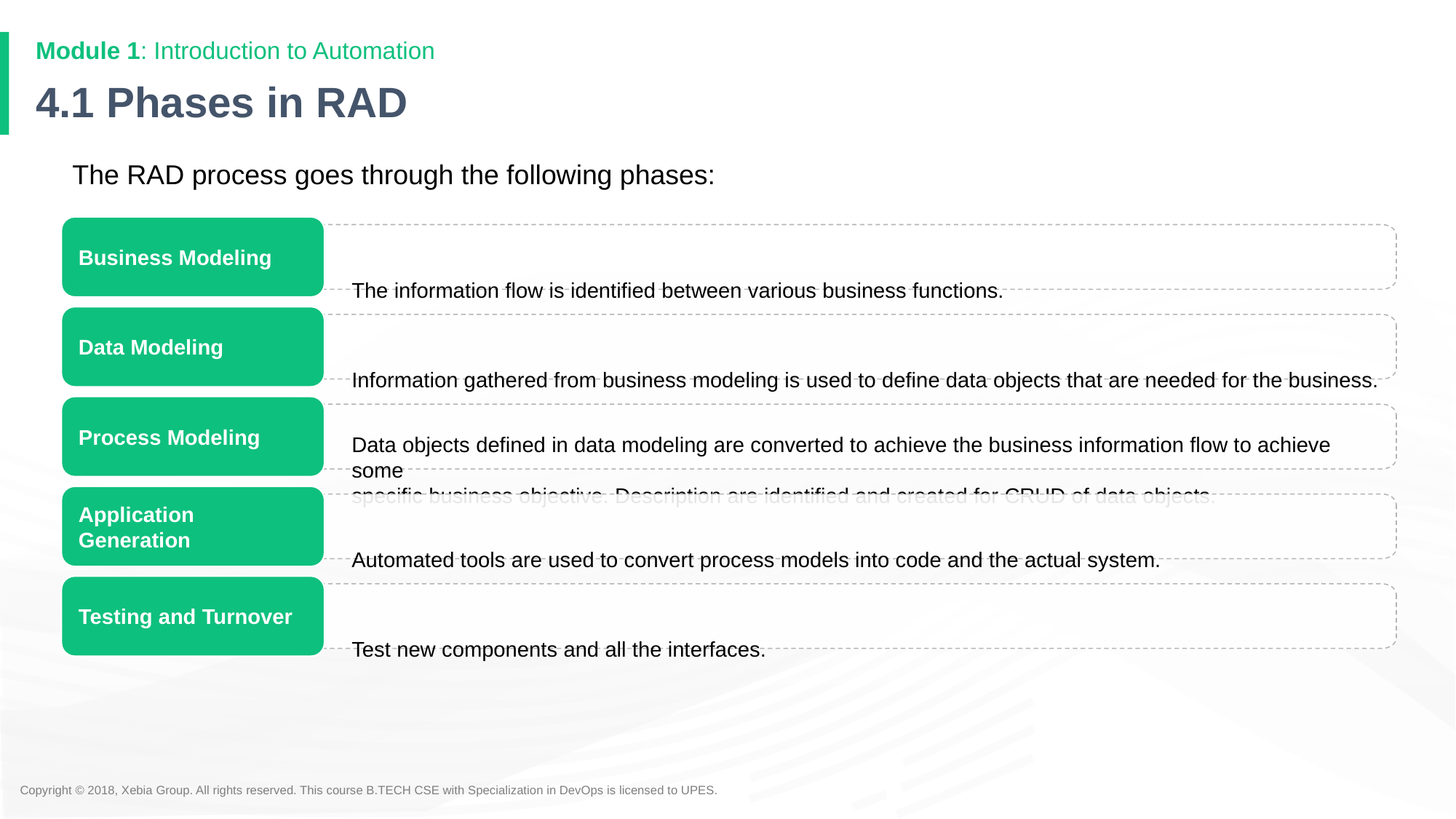

Module 1: Introduction to Automation
# 4.1 Phases in RAD
The RAD process goes through the following phases:

Business Modeling
The information flow is identified between various business functions.
Data Modeling
Information gathered from business modeling is used to define data objects that are needed for the business.
Process Modeling
Data objects defined in data modeling are converted to achieve the business information flow to achieve some
specific business objective. Description are identified and created for CRUD of data objects.
Application Generation
Automated tools are used to convert process models into code and the actual system.
Testing and Turnover
Test new components and all the interfaces.